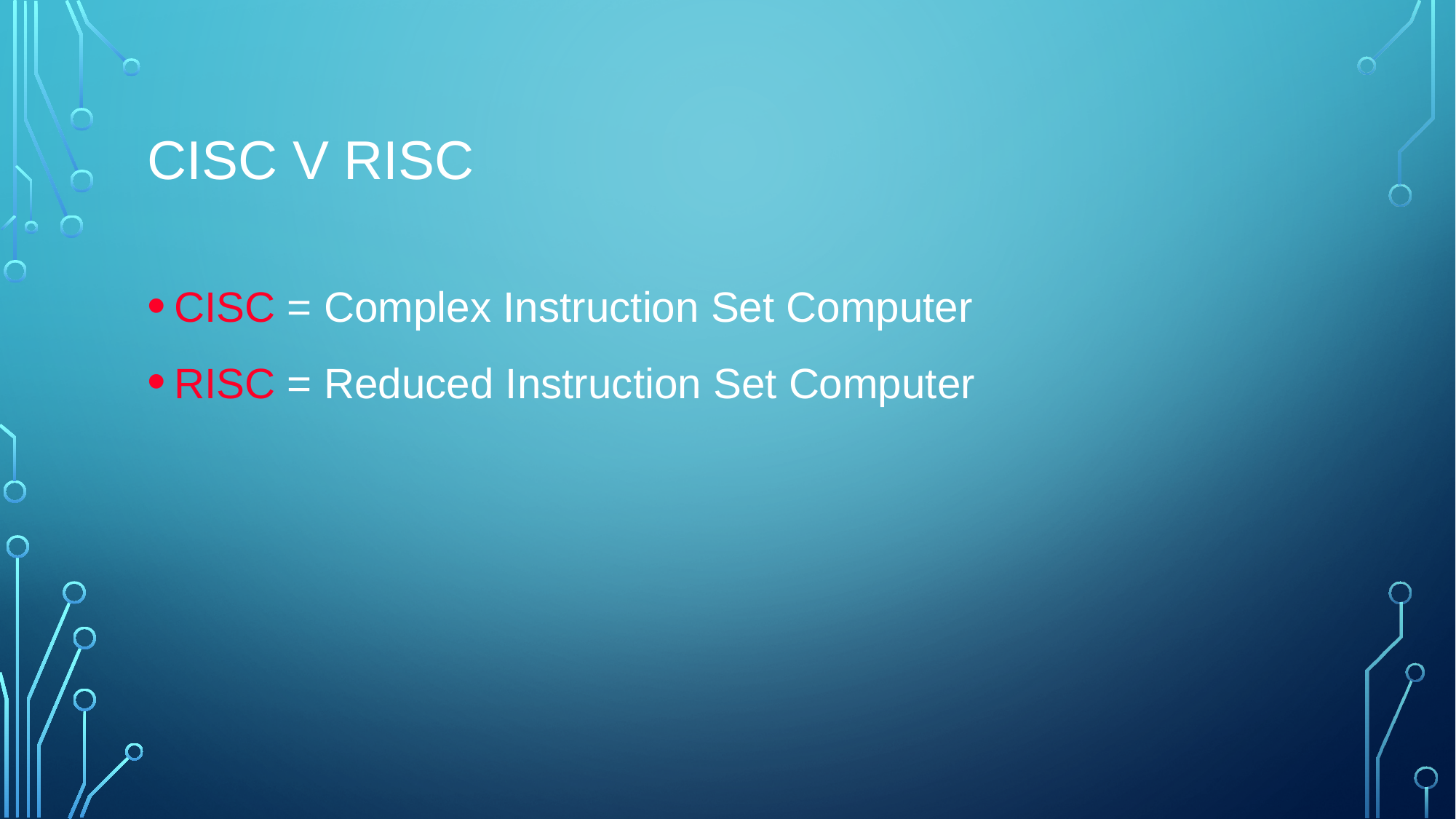

# CISC v RISC
CISC = Complex Instruction Set Computer
RISC = Reduced Instruction Set Computer